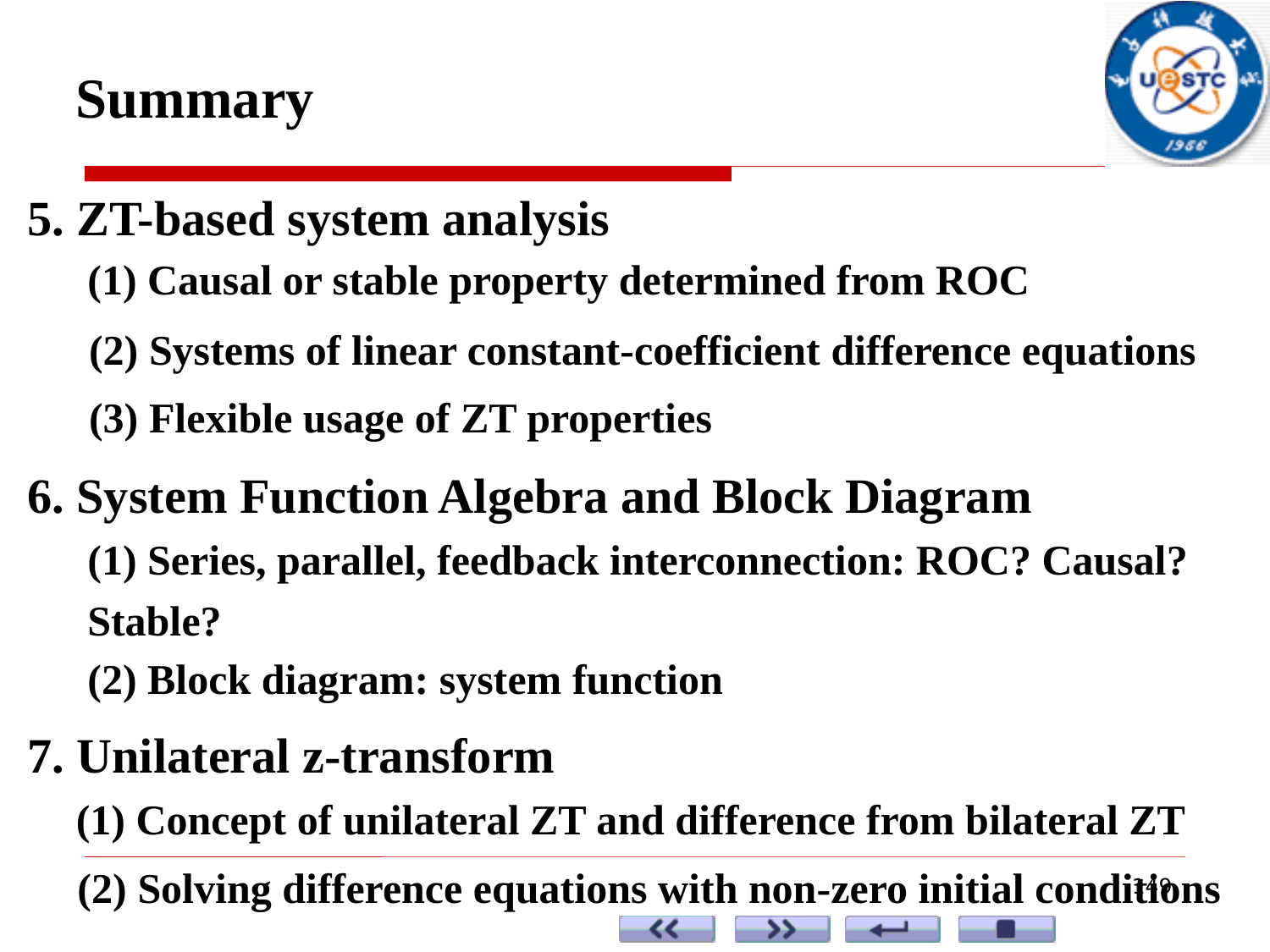

Summary
5. ZT-based system analysis
(1) Causal or stable property determined from ROC
(2) Systems of linear constant-coefficient difference equations
(3) Flexible usage of ZT properties
6. System Function Algebra and Block Diagram
(1) Series, parallel, feedback interconnection: ROC? Causal? Stable?
(2) Block diagram: system function
7. Unilateral z-transform
(1) Concept of unilateral ZT and difference from bilateral ZT
(2) Solving difference equations with non-zero initial conditions
149